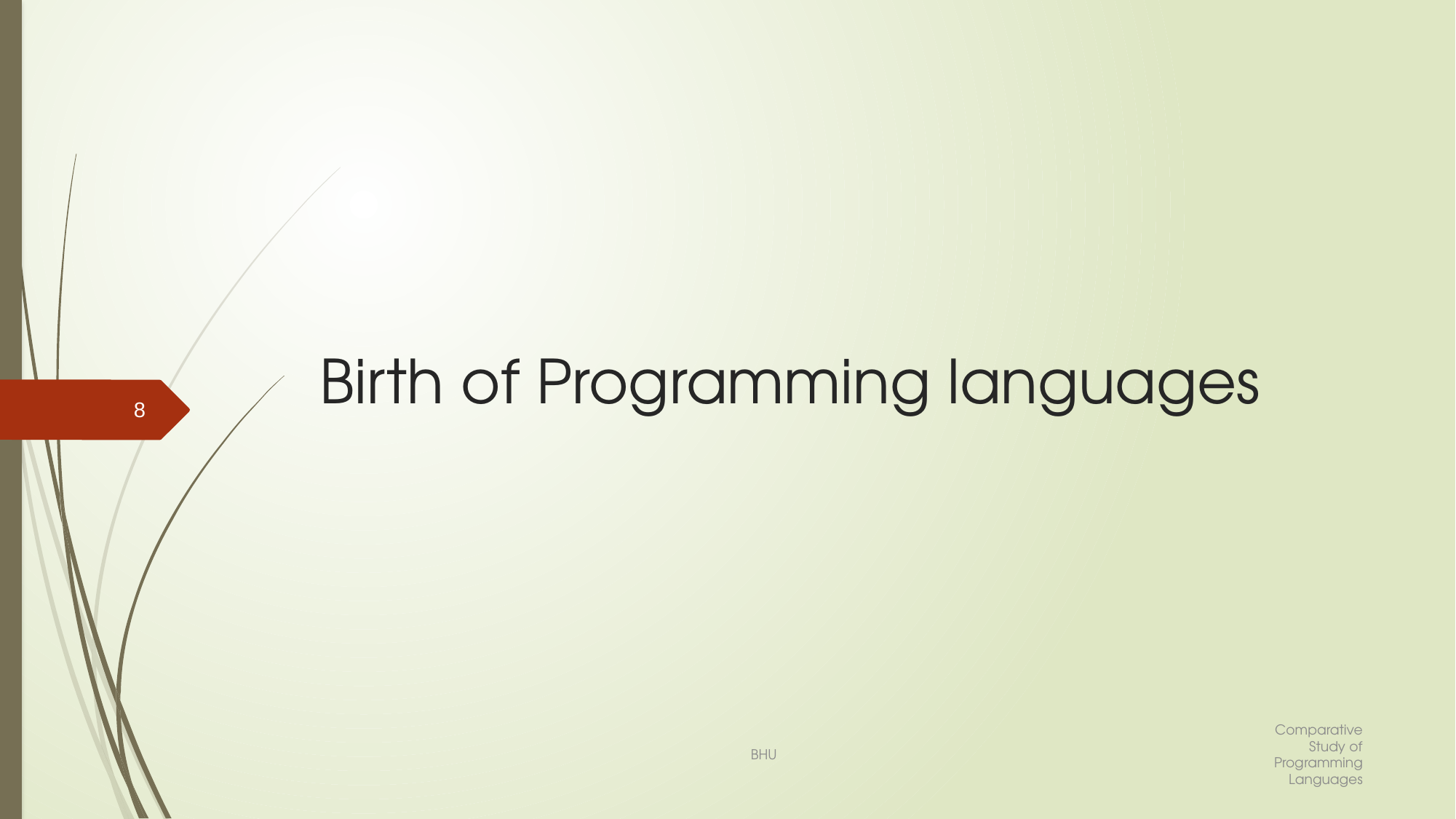

# Birth of Programming languages
8
Comparative Study of Programming Languages
BHU